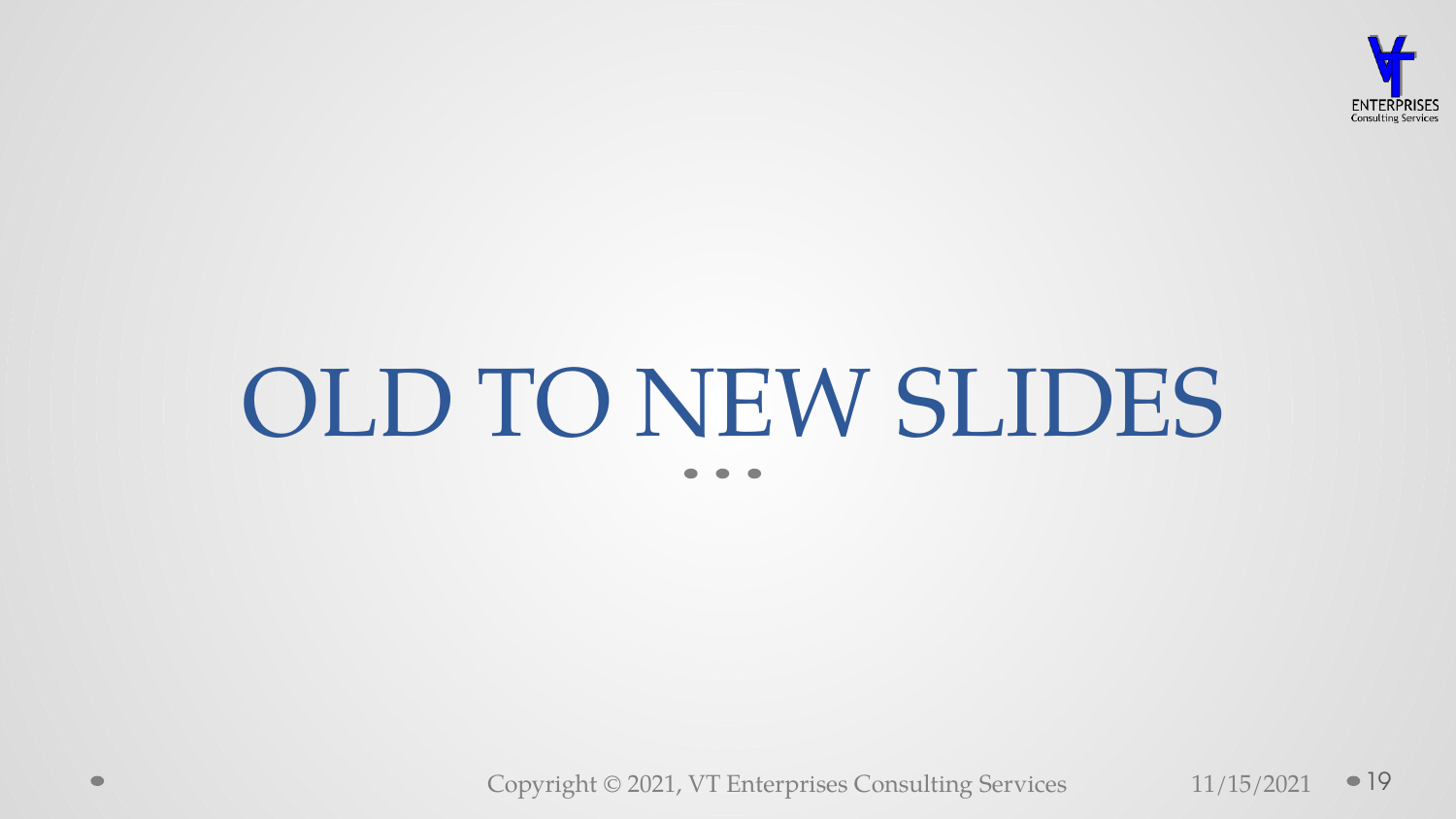

# OLD TO NEW SLIDES

19
11/15/2021